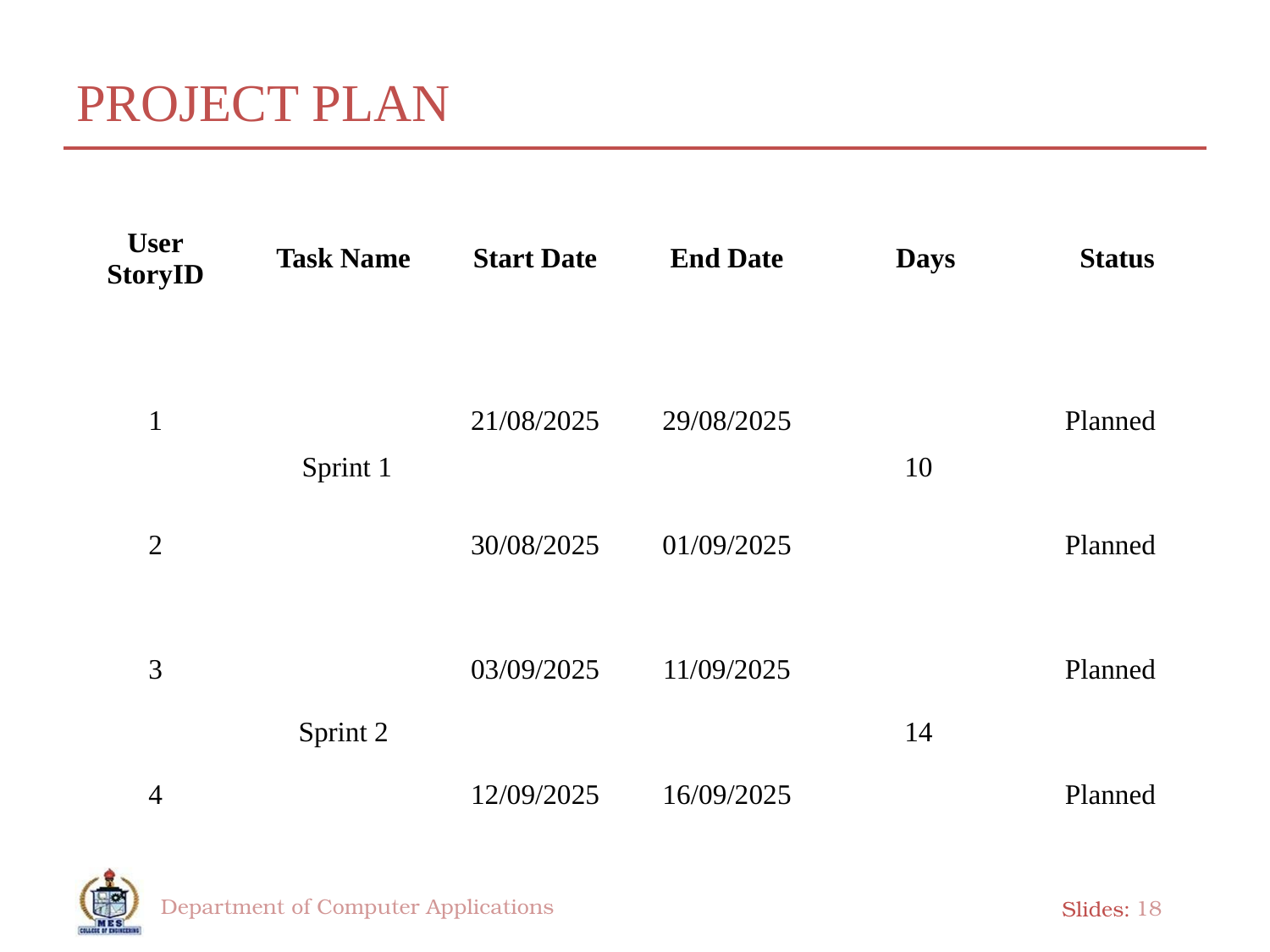

# PROJECT PLAN
| User StoryID | Task Name | Start Date | End Date | Days | Status |
| --- | --- | --- | --- | --- | --- |
| 1 | Sprint 1 | 21/08/2025 | 29/08/2025 | 10 | Planned |
| 2 |  | 30/08/2025 | 01/09/2025 |  | Planned |
| 3 | Sprint 2 | 03/09/2025 | 11/09/2025 | 14 | Planned |
| 4 |  | 12/09/2025 | 16/09/2025 |  | Planned |
|  |  |  |  |  |  |
| --- | --- | --- | --- | --- | --- |
|  |  |  |  |  |  |
|  |  |  |  |  |  |
|  |  |  |  |  |  |
Department of Computer Applications

18